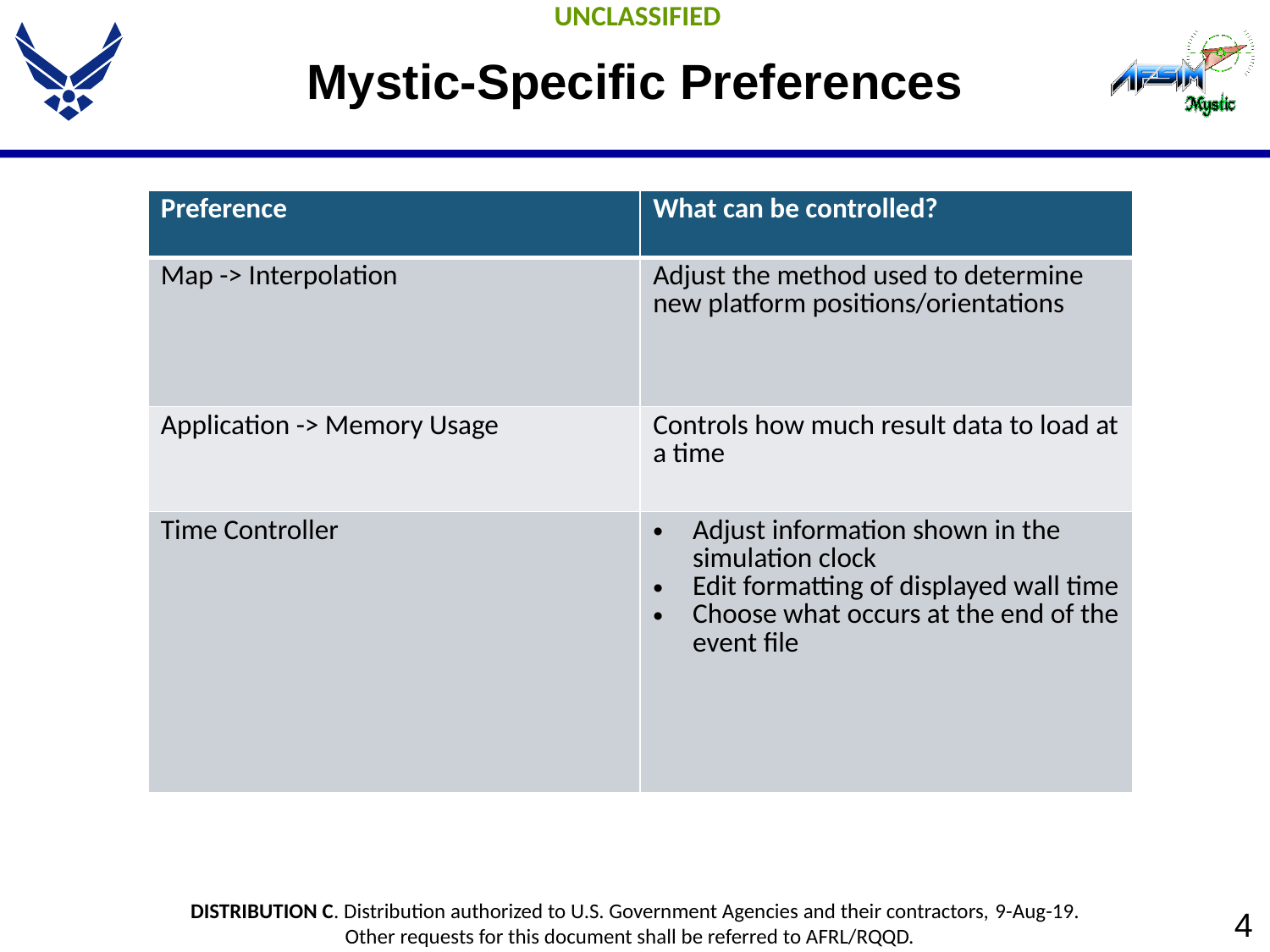

# Mystic-Specific Preferences
| Preference | What can be controlled? |
| --- | --- |
| Map -> Interpolation | Adjust the method used to determine new platform positions/orientations |
| Application -> Memory Usage | Controls how much result data to load at a time |
| Time Controller | Adjust information shown in the simulation clock Edit formatting of displayed wall time Choose what occurs at the end of the event file |